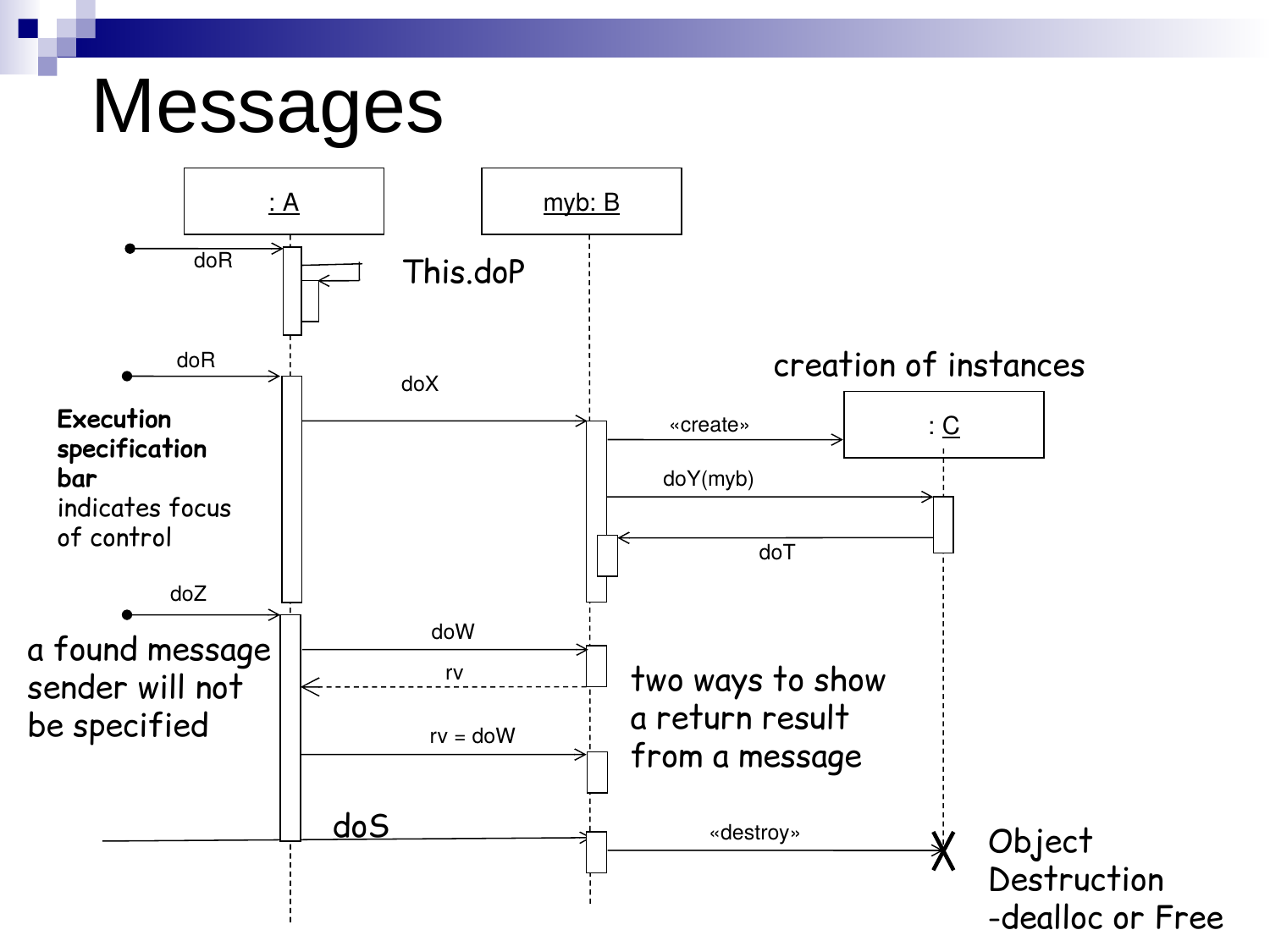

Messages
: A
myb: B

doR
This.doP

creation of instances
doR
doX

: C
Execution
specification
bar
indicates focus
of control
«create»

doY(myb)

doT

doZ
doW

a found message
sender will not
be specified

rv
two ways to show
a return result
from a message

rv = doW

doS
«destroy»
Object
Destruction
-dealloc or Free